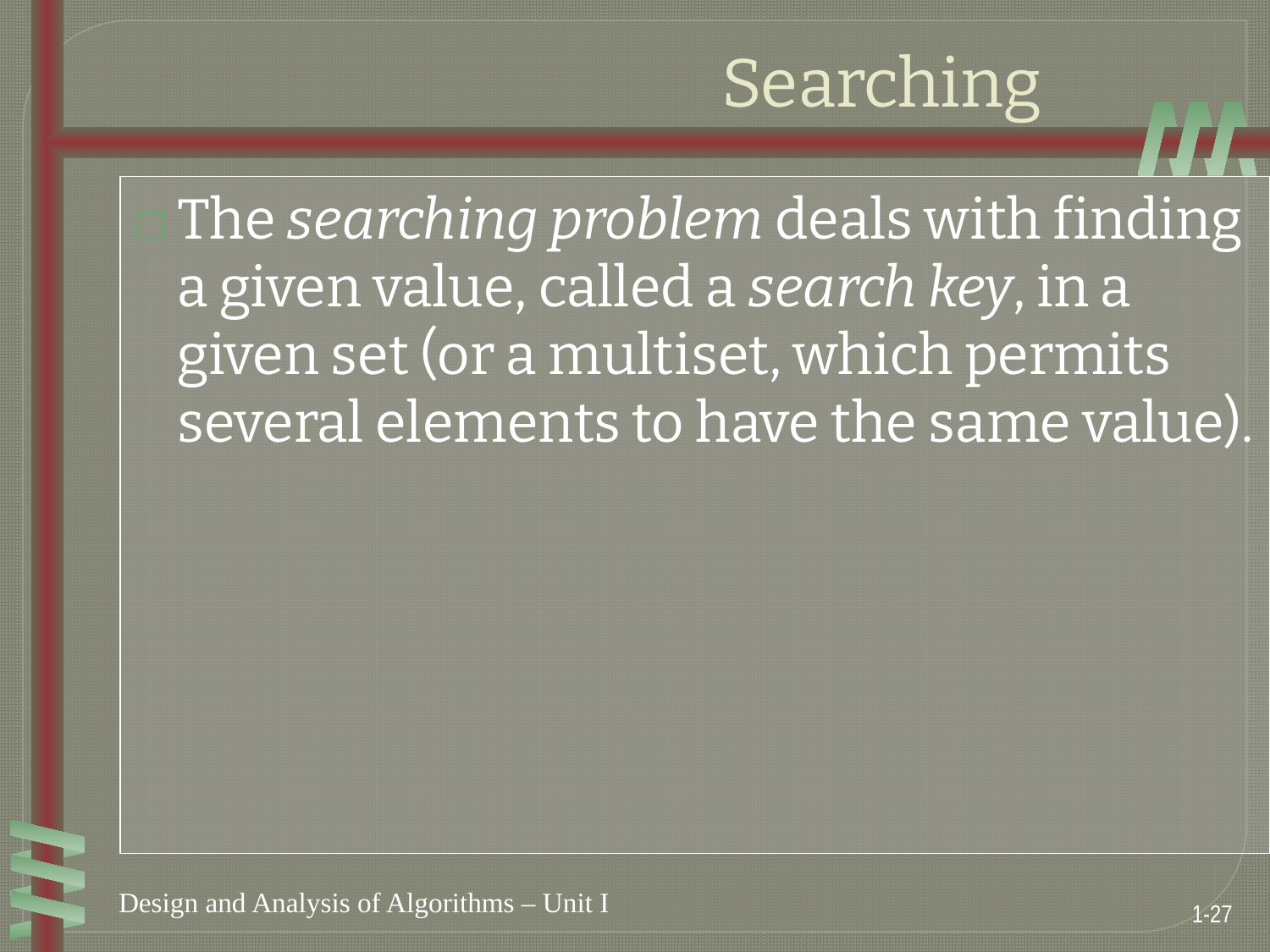

Searching
The searching problem deals with finding a given value, called a search key, in a given set (or a multiset, which permits several elements to have the same value).